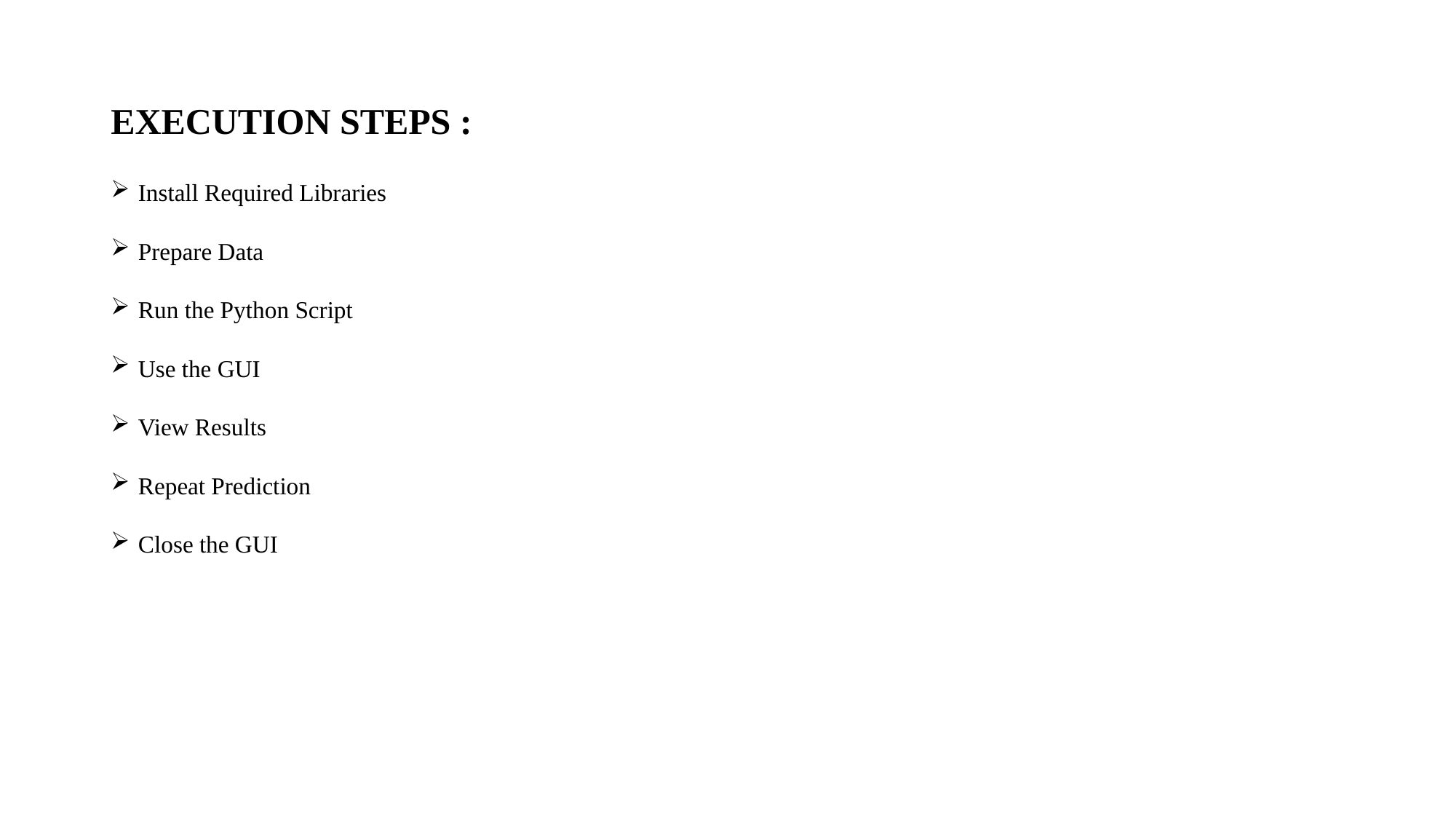

# EXECUTION STEPS :
Install Required Libraries
Prepare Data
Run the Python Script
Use the GUI
View Results
Repeat Prediction
Close the GUI